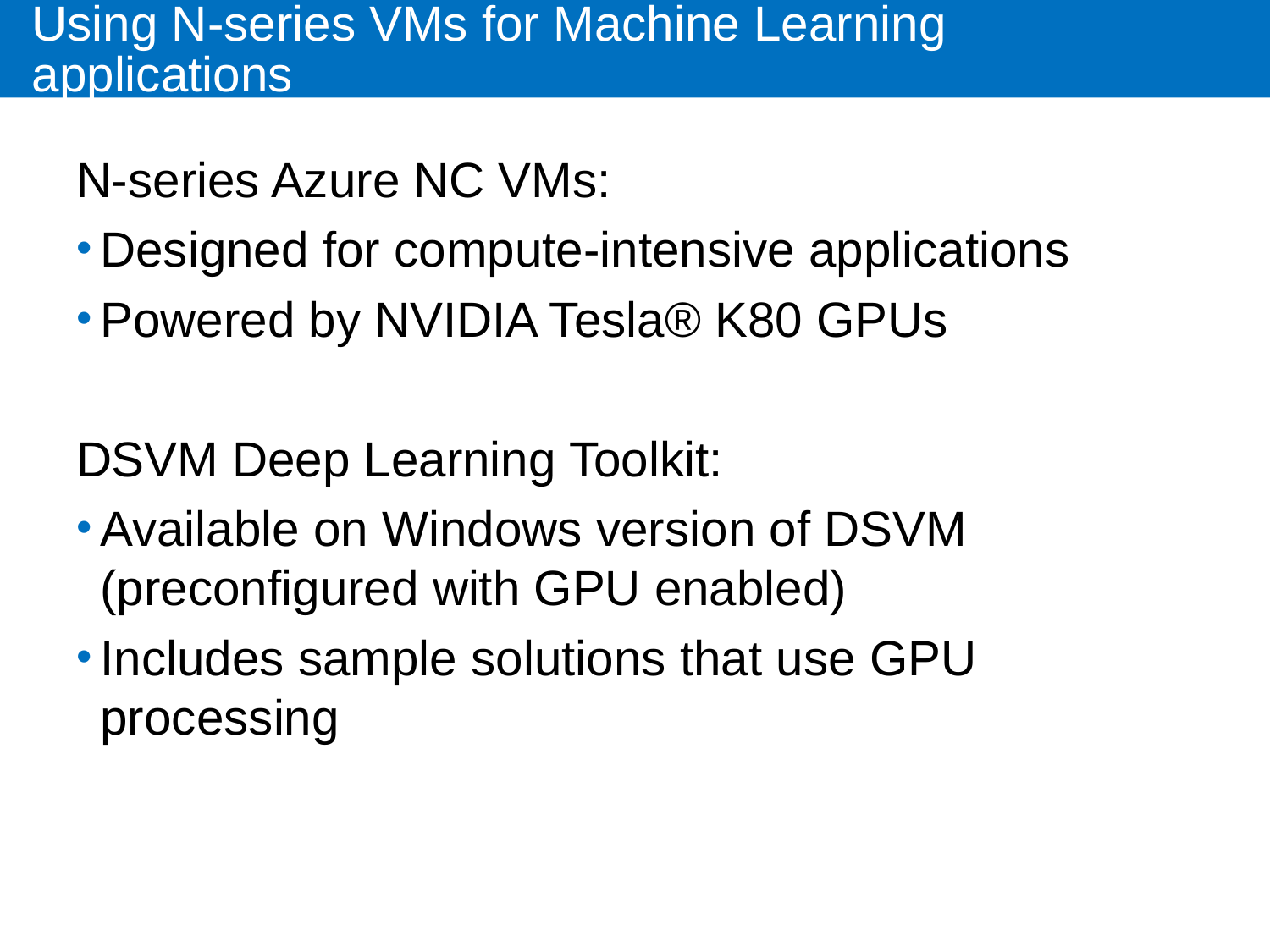

# Using N-series VMs for Machine Learning applications
N-series Azure NC VMs:
Designed for compute-intensive applications
Powered by NVIDIA Tesla® K80 GPUs

DSVM Deep Learning Toolkit:
Available on Windows version of DSVM (preconfigured with GPU enabled)
Includes sample solutions that use GPU processing